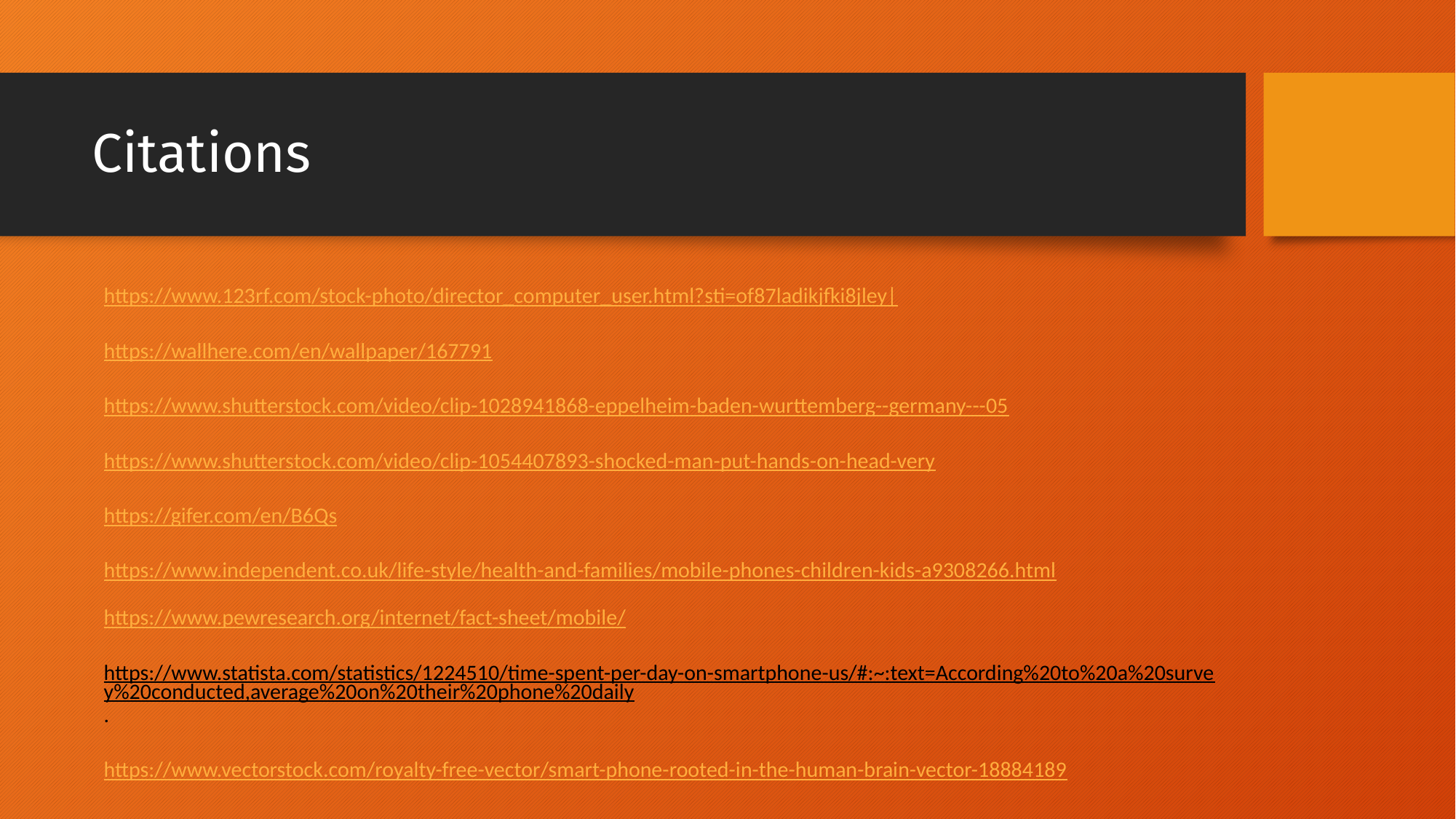

# Citations
https://www.123rf.com/stock-photo/director_computer_user.html?sti=of87ladikjfki8jley|

https://wallhere.com/en/wallpaper/167791

https://www.shutterstock.com/video/clip-1028941868-eppelheim-baden-wurttemberg--germany---05

https://www.shutterstock.com/video/clip-1054407893-shocked-man-put-hands-on-head-very

https://gifer.com/en/B6Qs

https://www.independent.co.uk/life-style/health-and-families/mobile-phones-children-kids-a9308266.html

https://www.pewresearch.org/internet/fact-sheet/mobile/

https://www.statista.com/statistics/1224510/time-spent-per-day-on-smartphone-us/#:~:text=According%20to%20a%20survey%20conducted,average%20on%20their%20phone%20daily.

https://www.vectorstock.com/royalty-free-vector/smart-phone-rooted-in-the-human-brain-vector-18884189